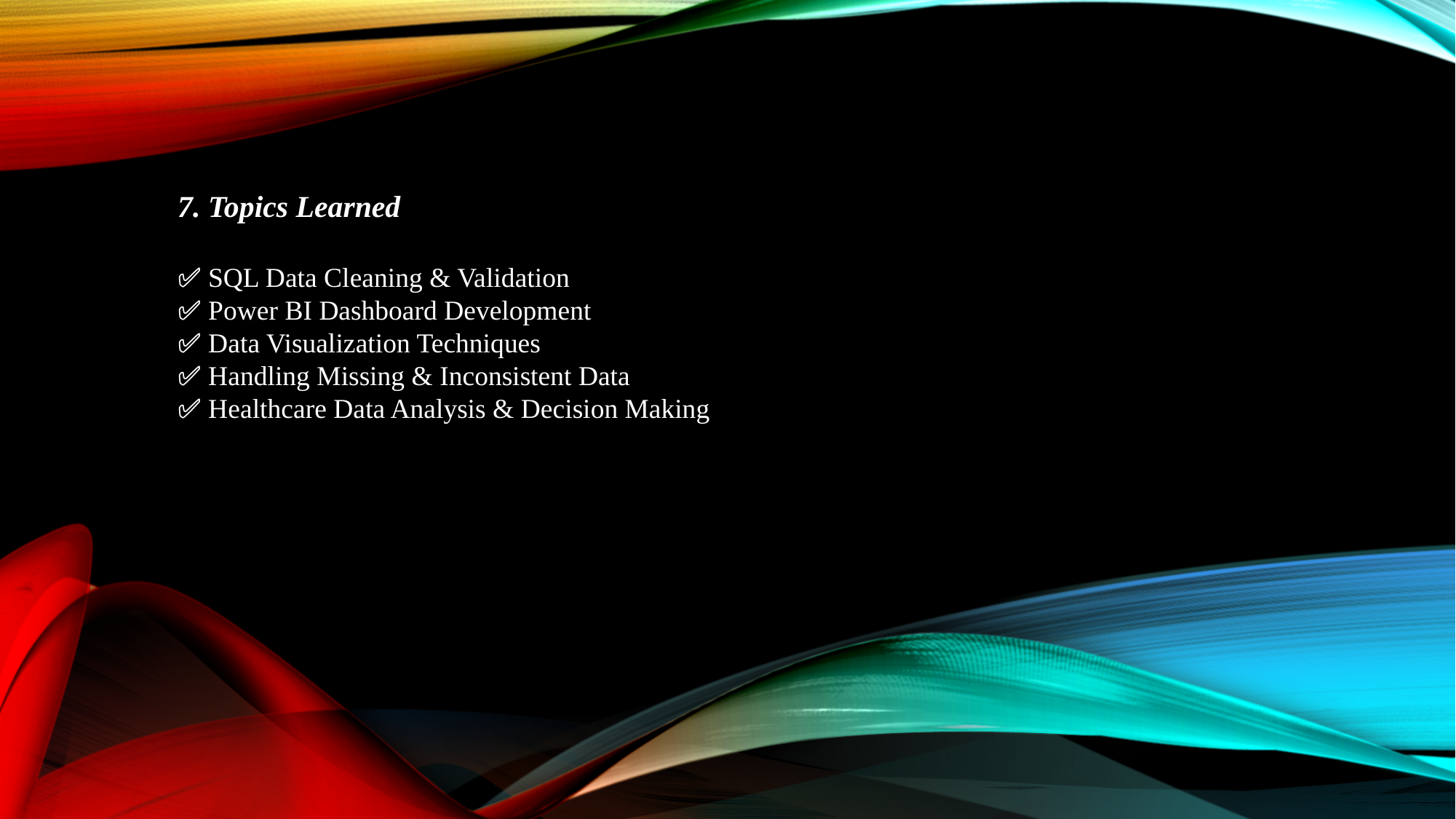

7. Topics Learned

✅ SQL Data Cleaning & Validation
✅ Power BI Dashboard Development
✅ Data Visualization Techniques
✅ Handling Missing & Inconsistent Data
✅ Healthcare Data Analysis & Decision Making